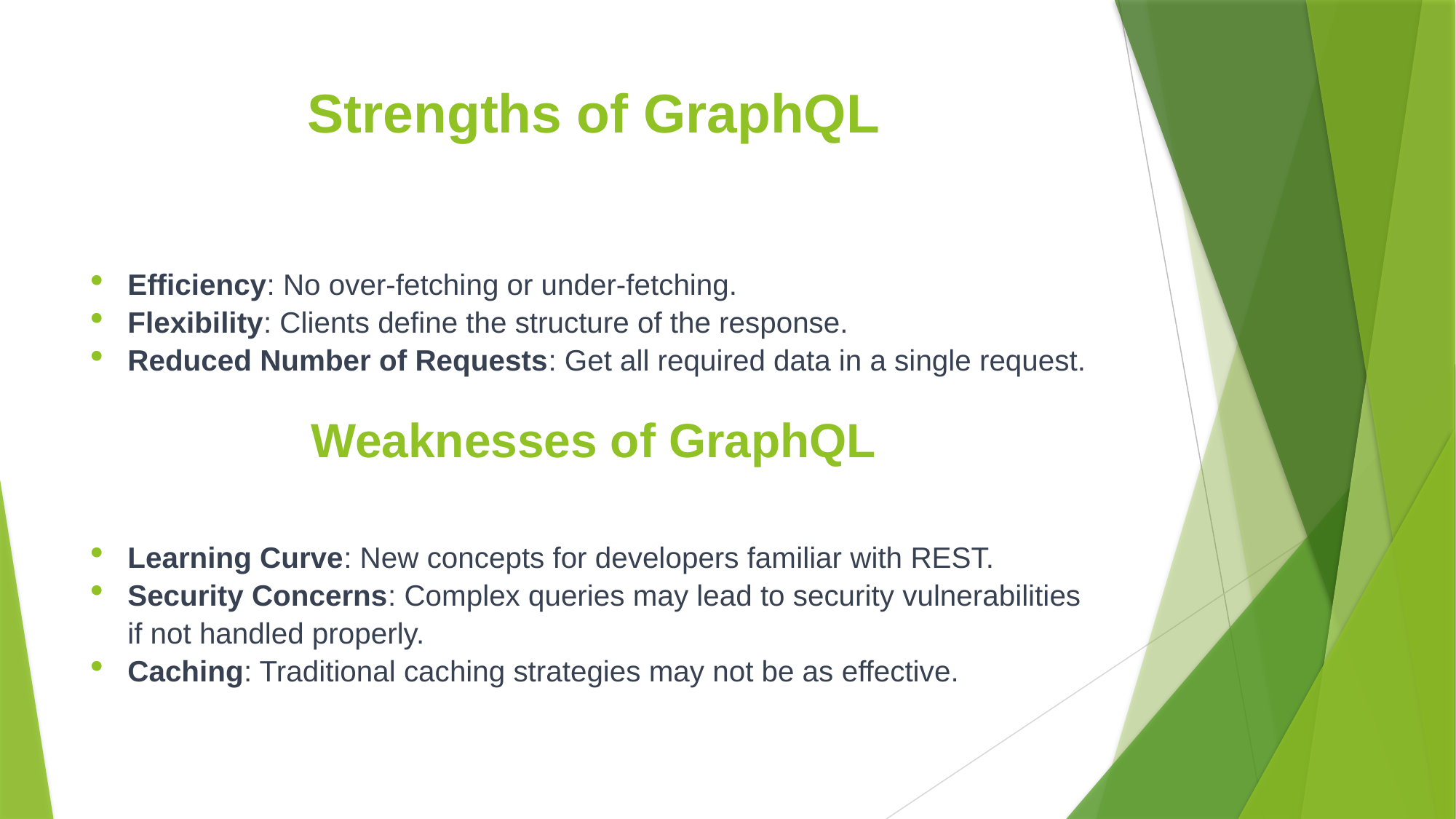

# Strengths of GraphQL
Efficiency: No over-fetching or under-fetching.
Flexibility: Clients define the structure of the response.
Reduced Number of Requests: Get all required data in a single request.

Weaknesses of GraphQL

Learning Curve: New concepts for developers familiar with REST.
Security Concerns: Complex queries may lead to security vulnerabilities if not handled properly.
Caching: Traditional caching strategies may not be as effective.